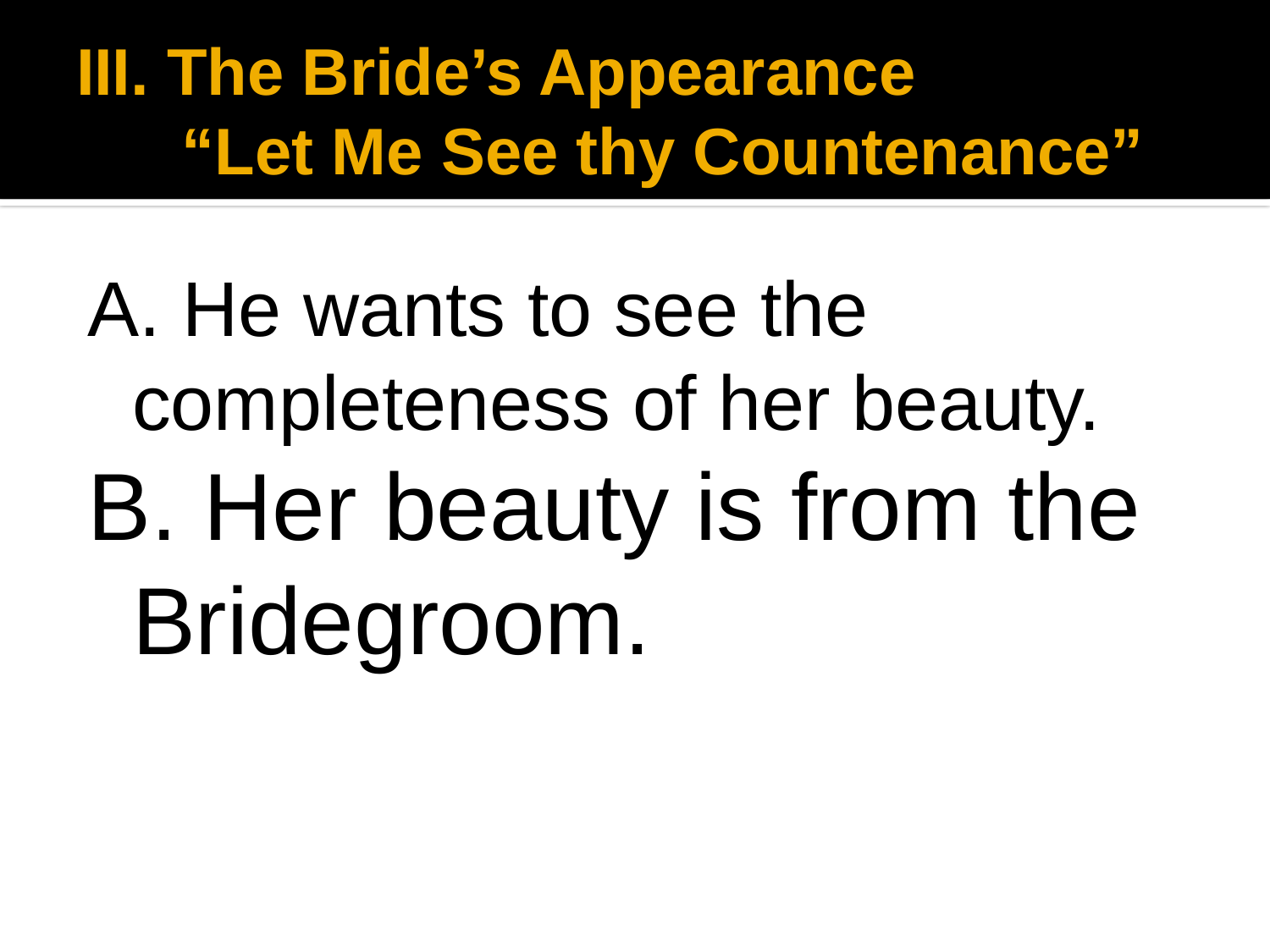

# III. The Bride’s Appearance “Let Me See thy Countenance”
A. He wants to see the completeness of her beauty.
B. Her beauty is from the Bridegroom.